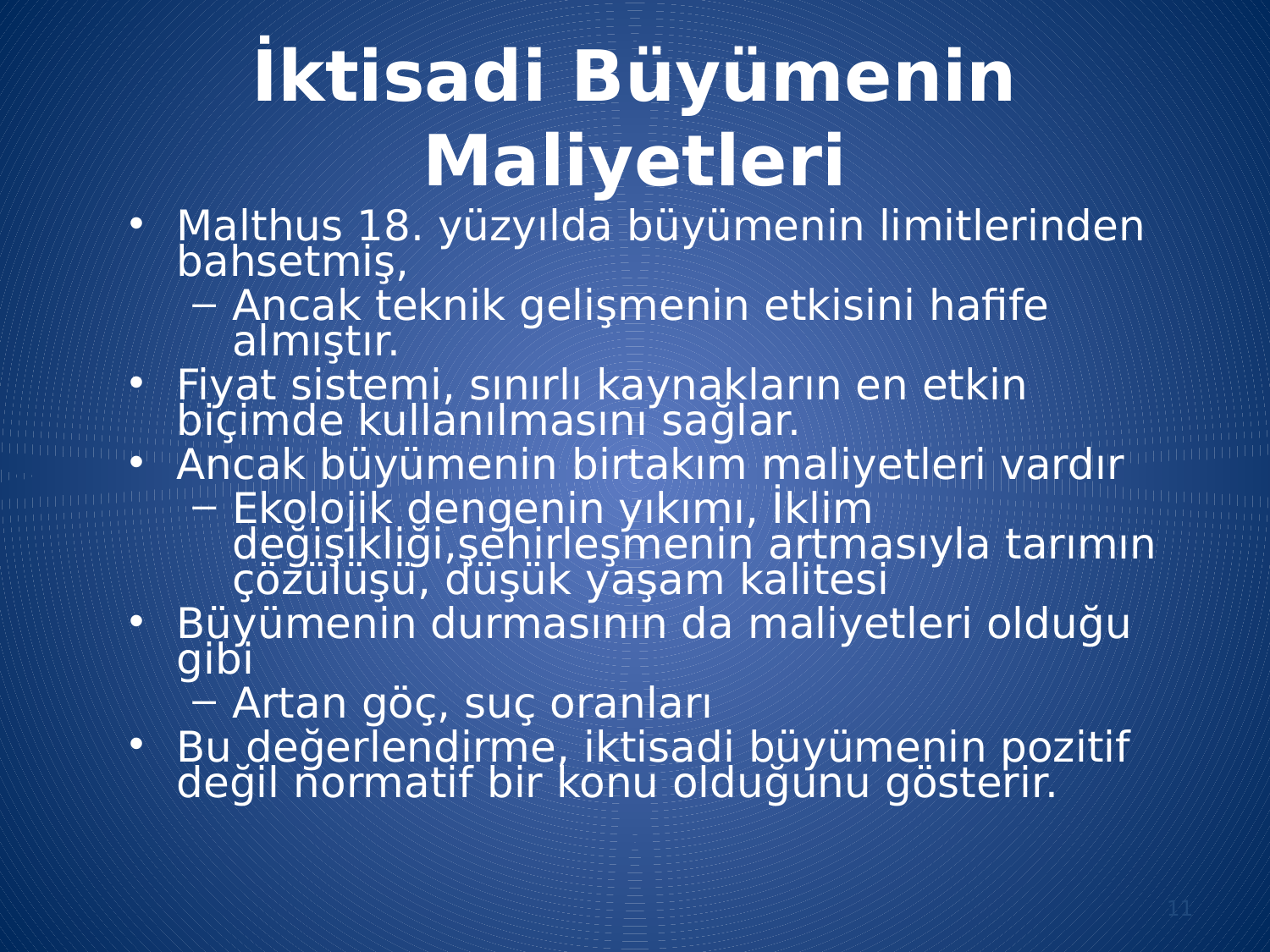

# İktisadi Büyümenin Maliyetleri
Malthus 18. yüzyılda büyümenin limitlerinden bahsetmiş,
Ancak teknik gelişmenin etkisini hafife almıştır.
Fiyat sistemi, sınırlı kaynakların en etkin biçimde kullanılmasını sağlar.
Ancak büyümenin birtakım maliyetleri vardır
Ekolojik dengenin yıkımı, İklim değişikliği,şehirleşmenin artmasıyla tarımın çözülüşü, düşük yaşam kalitesi
Büyümenin durmasının da maliyetleri olduğu gibi
Artan göç, suç oranları
Bu değerlendirme, iktisadi büyümenin pozitif değil normatif bir konu olduğunu gösterir.
11